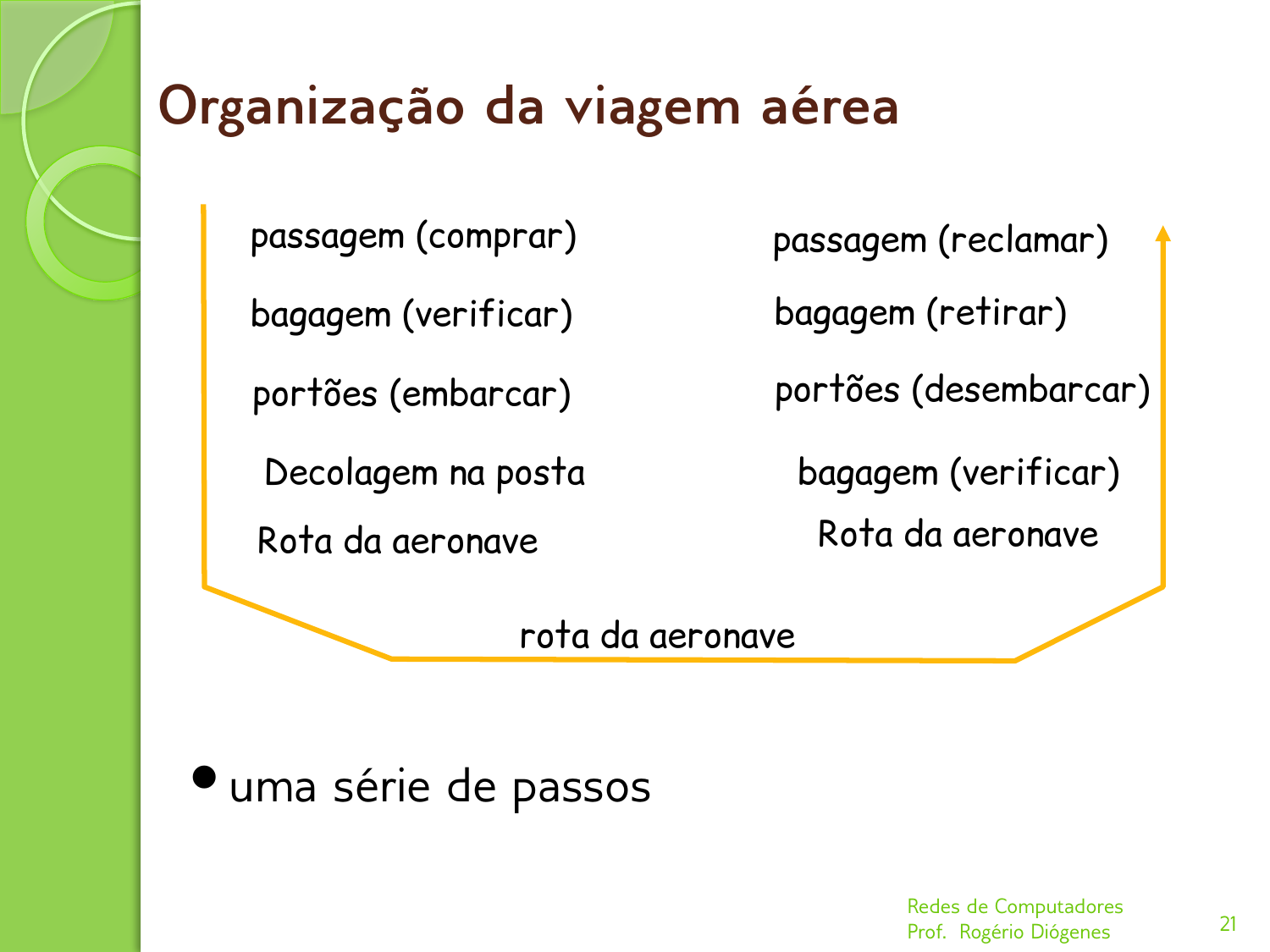

# Organização da viagem aérea

passagem (comprar)
rota da aeronave
passagem (reclamar)
bagagem (retirar)
bagagem (verificar)
portões (desembarcar)
portões (embarcar)
Decolagem na posta
bagagem (verificar)
Rota da aeronave
Rota da aeronave
uma série de passos
21
Redes de Computadores
Prof.  Rogério Diógenes